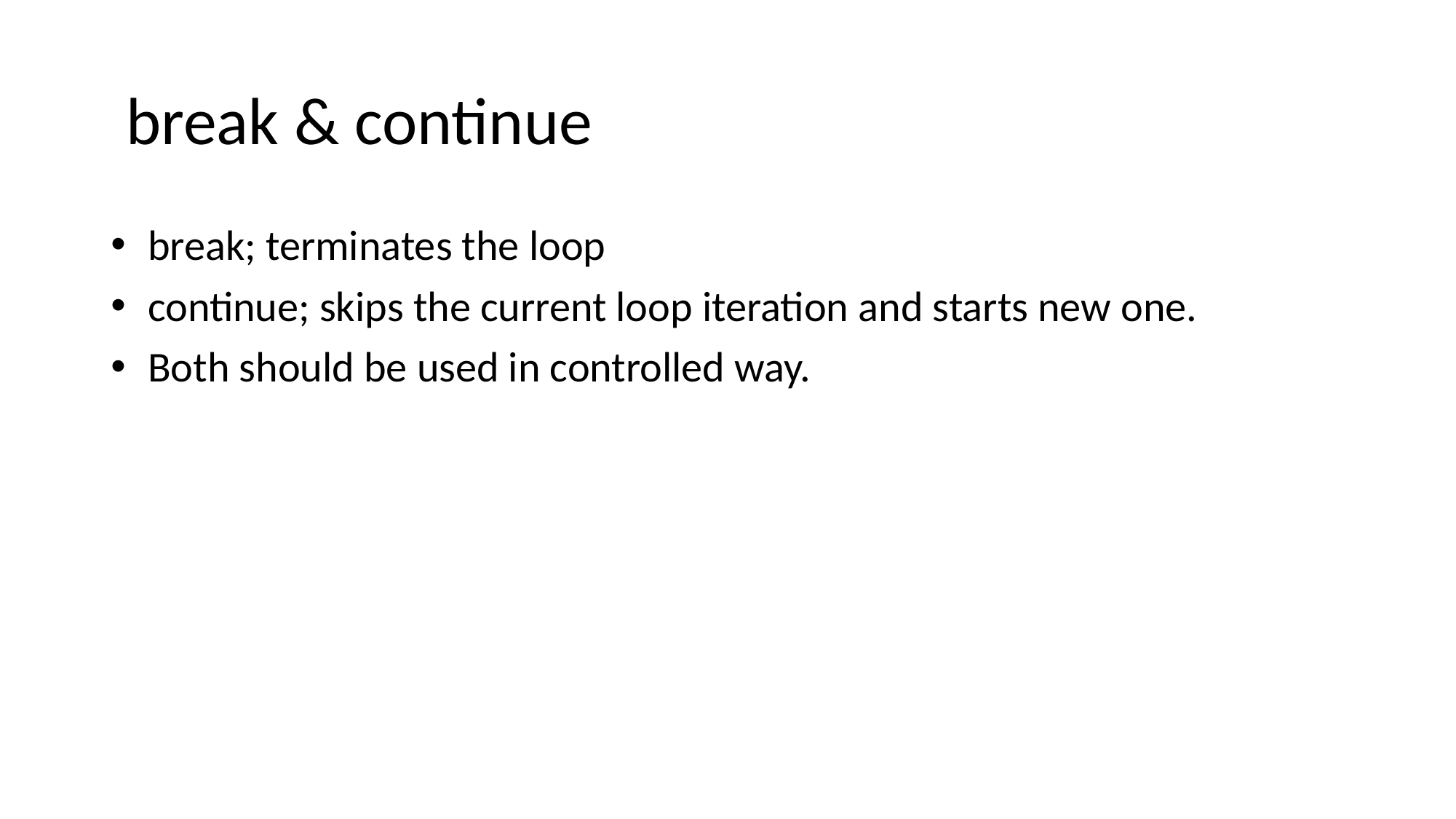

# break & continue
 break; terminates the loop
 continue; skips the current loop iteration and starts new one.
 Both should be used in controlled way.